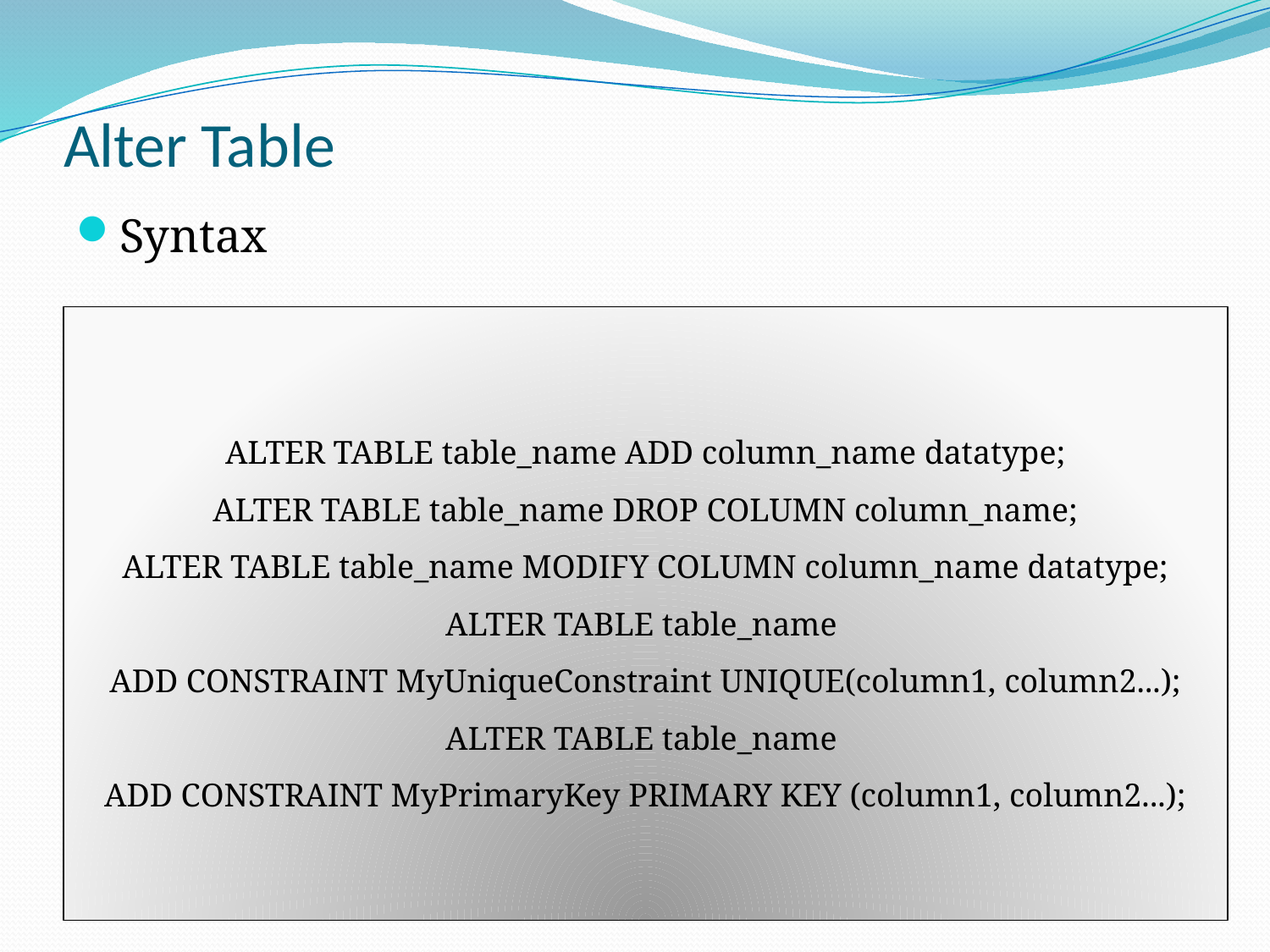

# Alter Table
Syntax

ALTER TABLE table_name ADD column_name datatype;
ALTER TABLE table_name DROP COLUMN column_name;
ALTER TABLE table_name MODIFY COLUMN column_name datatype;
ALTER TABLE table_name
ADD CONSTRAINT MyUniqueConstraint UNIQUE(column1, column2...);
ALTER TABLE table_name
ADD CONSTRAINT MyPrimaryKey PRIMARY KEY (column1, column2...);